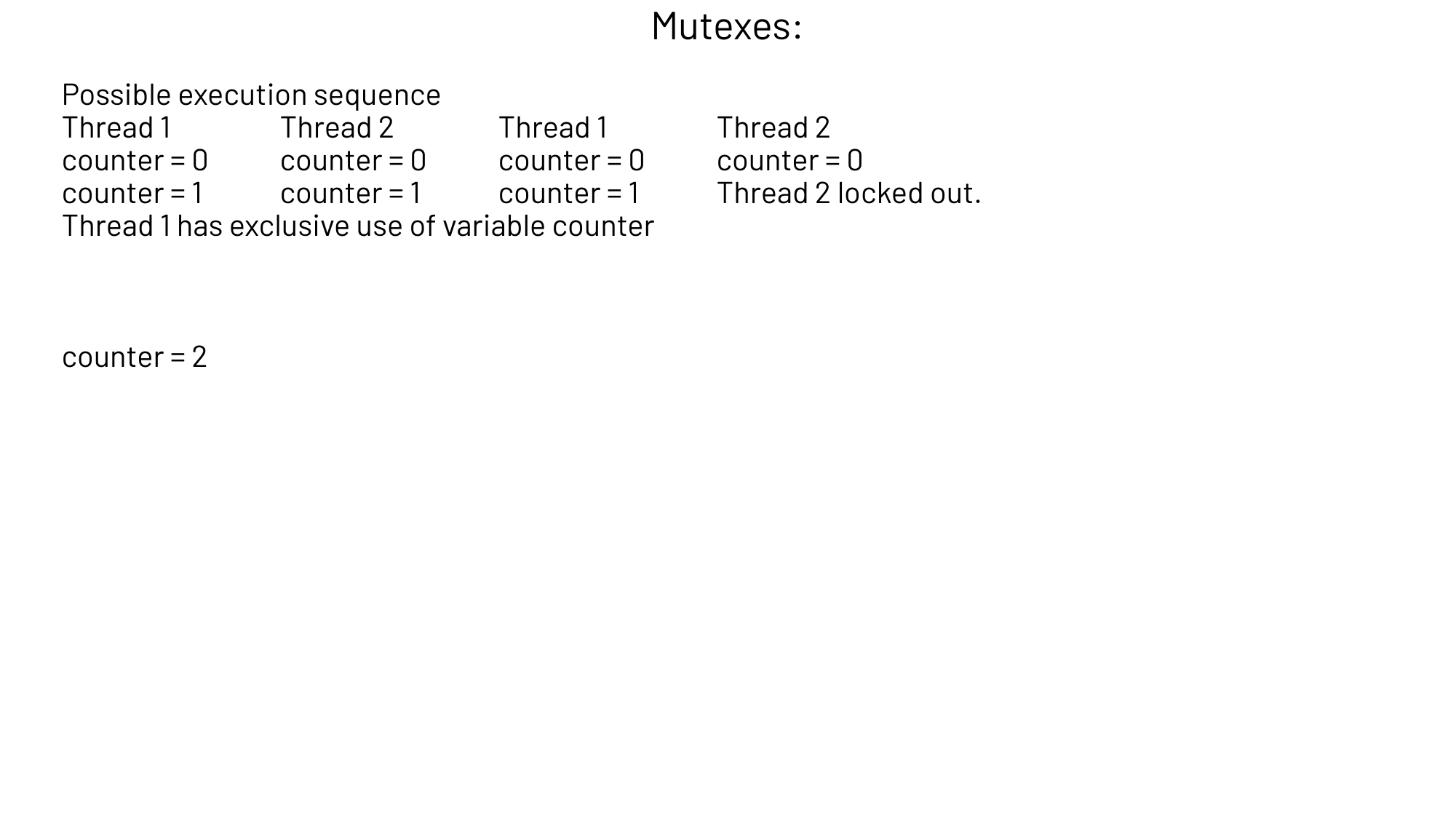

# Mutexes:
Possible execution sequence
Thread 1	Thread 2	Thread 1	Thread 2
counter = 0	counter = 0	counter = 0	counter = 0
counter = 1	counter = 1	counter = 1	Thread 2 locked out.
Thread 1 has exclusive use of variable counter

counter = 2